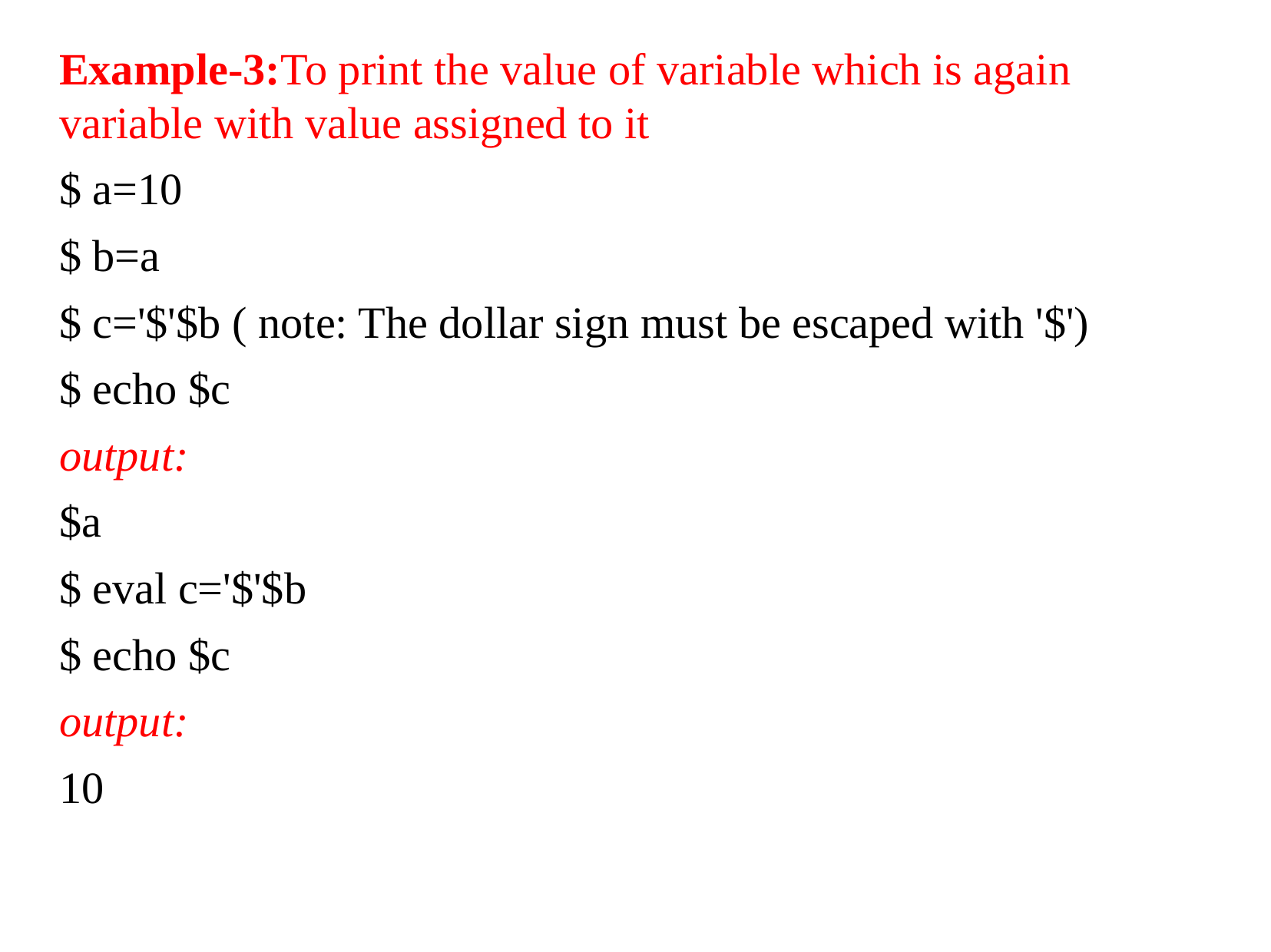

Example-3:To print the value of variable which is again variable with value assigned to it
$ a=10
$ b=a
$ c='$'$b ( note: The dollar sign must be escaped with '$')
$ echo $c
output:
$a
$ eval c='$'$b
$ echo $c
output:
10